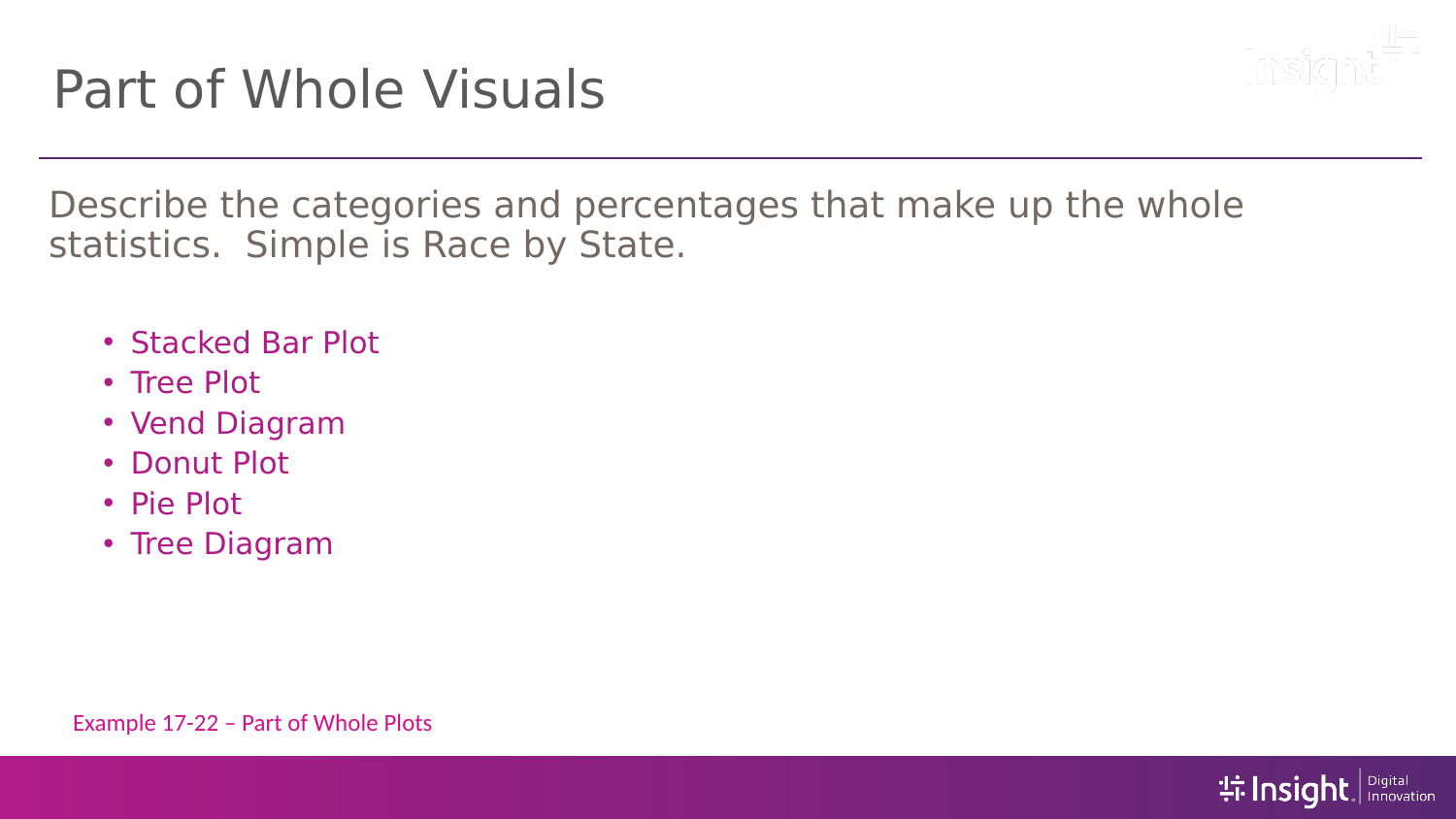

# Part of Whole Visuals
Describe the categories and percentages that make up the whole statistics.  Simple is Race by State.

Stacked Bar Plot
Tree Plot
Vend Diagram
Donut Plot
Pie Plot
Tree Diagram

Example 17-22 – Part of Whole Plots